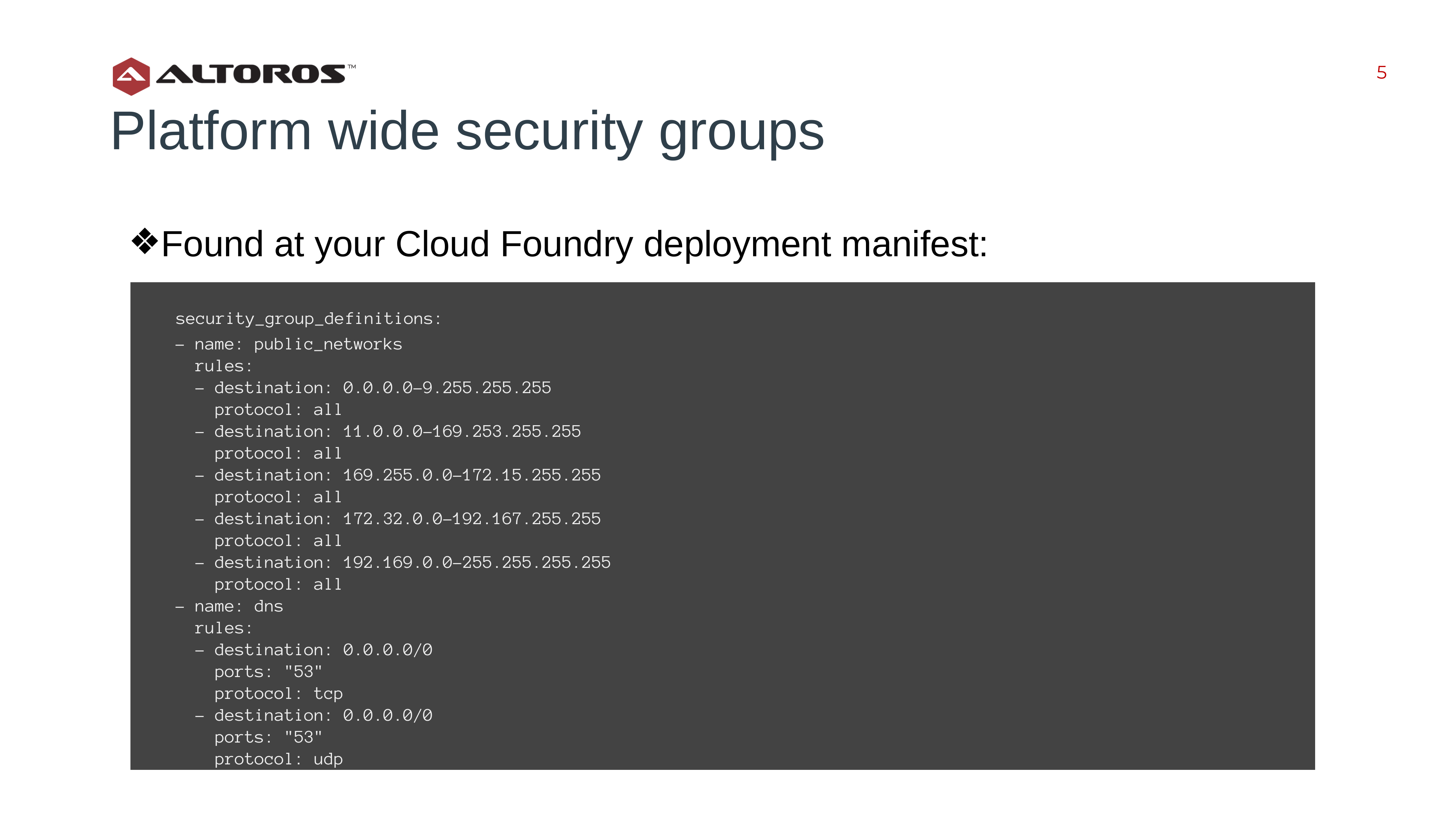

5
5
Platform wide security groups
Found at your Cloud Foundry deployment manifest:

    security_group_definitions:
    - name: public_networks
      rules:
      - destination: 0.0.0.0-9.255.255.255
        protocol: all
      - destination: 11.0.0.0-169.253.255.255
        protocol: all
      - destination: 169.255.0.0-172.15.255.255
        protocol: all
      - destination: 172.32.0.0-192.167.255.255
        protocol: all
      - destination: 192.169.0.0-255.255.255.255
        protocol: all
    - name: dns
      rules:
      - destination: 0.0.0.0/0
        ports: "53"
        protocol: tcp
      - destination: 0.0.0.0/0
        ports: "53"
        protocol: udp